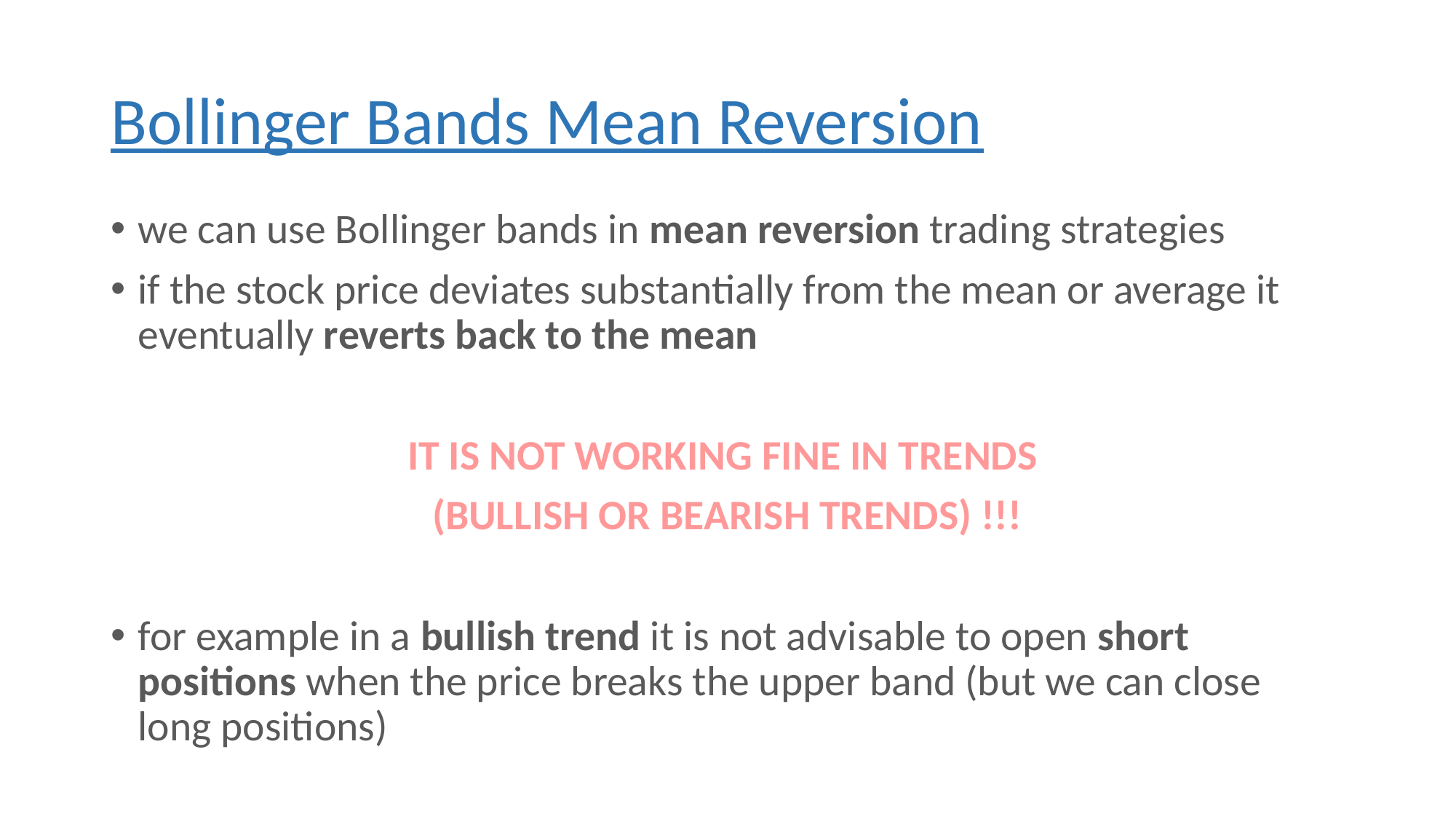

# Bollinger Bands Mean Reversion
we can use Bollinger bands in mean reversion trading strategies
if the stock price deviates substantially from the mean or average it eventually reverts back to the mean

IT IS NOT WORKING FINE IN TRENDS
(BULLISH OR BEARISH TRENDS) !!!

for example in a bullish trend it is not advisable to open short positions when the price breaks the upper band (but we can close long positions)